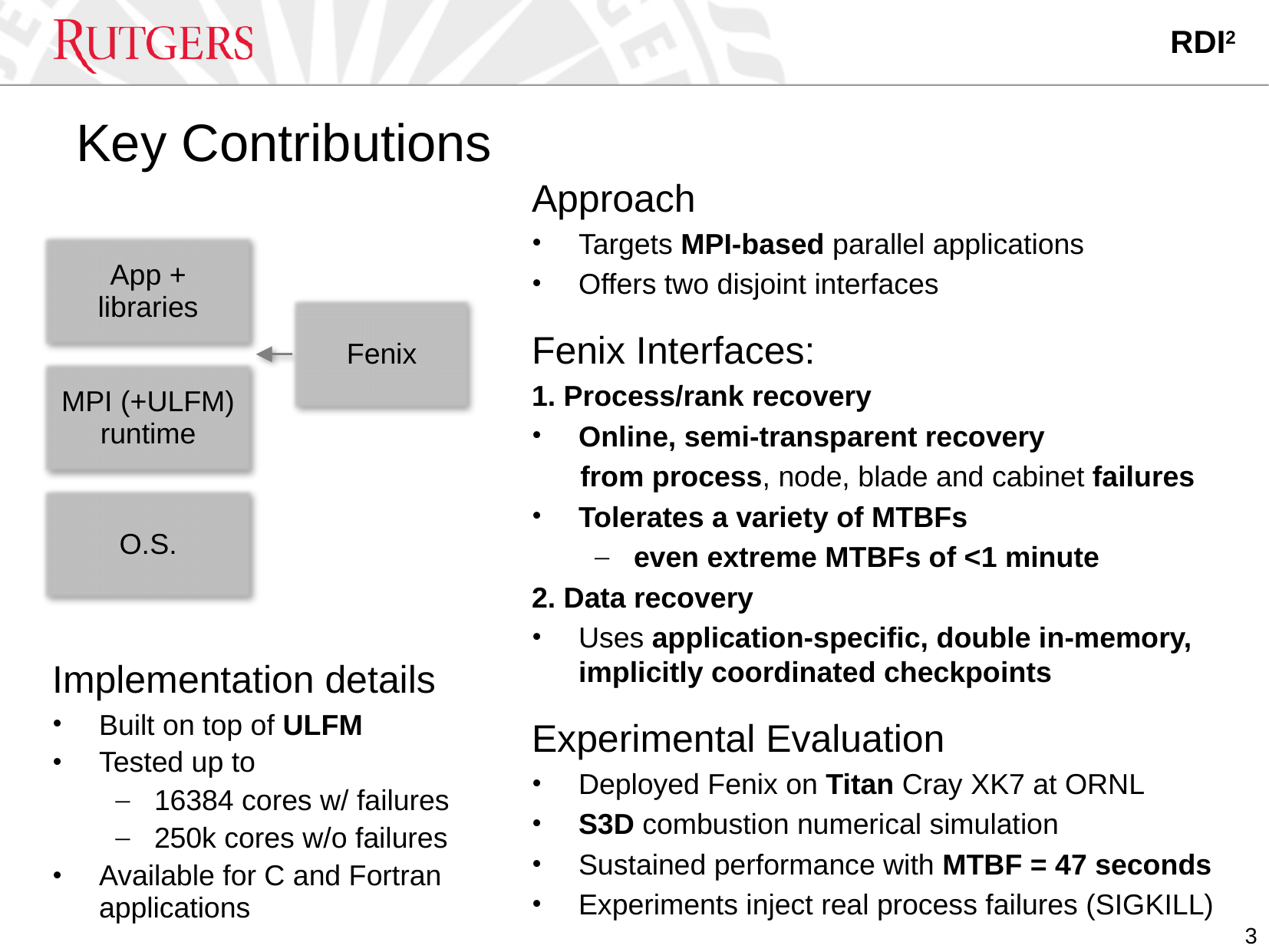

# Key Contributions
Approach
Targets MPI-based parallel applications
Offers two disjoint interfaces

Fenix Interfaces:
1. Process/rank recovery
Online, semi-transparent recovery
      from process, node, blade and cabinet failures
Tolerates a variety of MTBFs
even extreme MTBFs of <1 minute
2. Data recovery
Uses application-specific, double in-memory, implicitly coordinated checkpoints

Experimental Evaluation
Deployed Fenix on Titan Cray XK7 at ORNL
S3D combustion numerical simulation
Sustained performance with MTBF = 47 seconds
Experiments inject real process failures (SIGKILL)
App +
libraries
Fenix
MPI (+ULFM) runtime
O.S.
Implementation details
Built on top of ULFM
Tested up to
16384 cores w/ failures
250k cores w/o failures
Available for C and Fortran applications